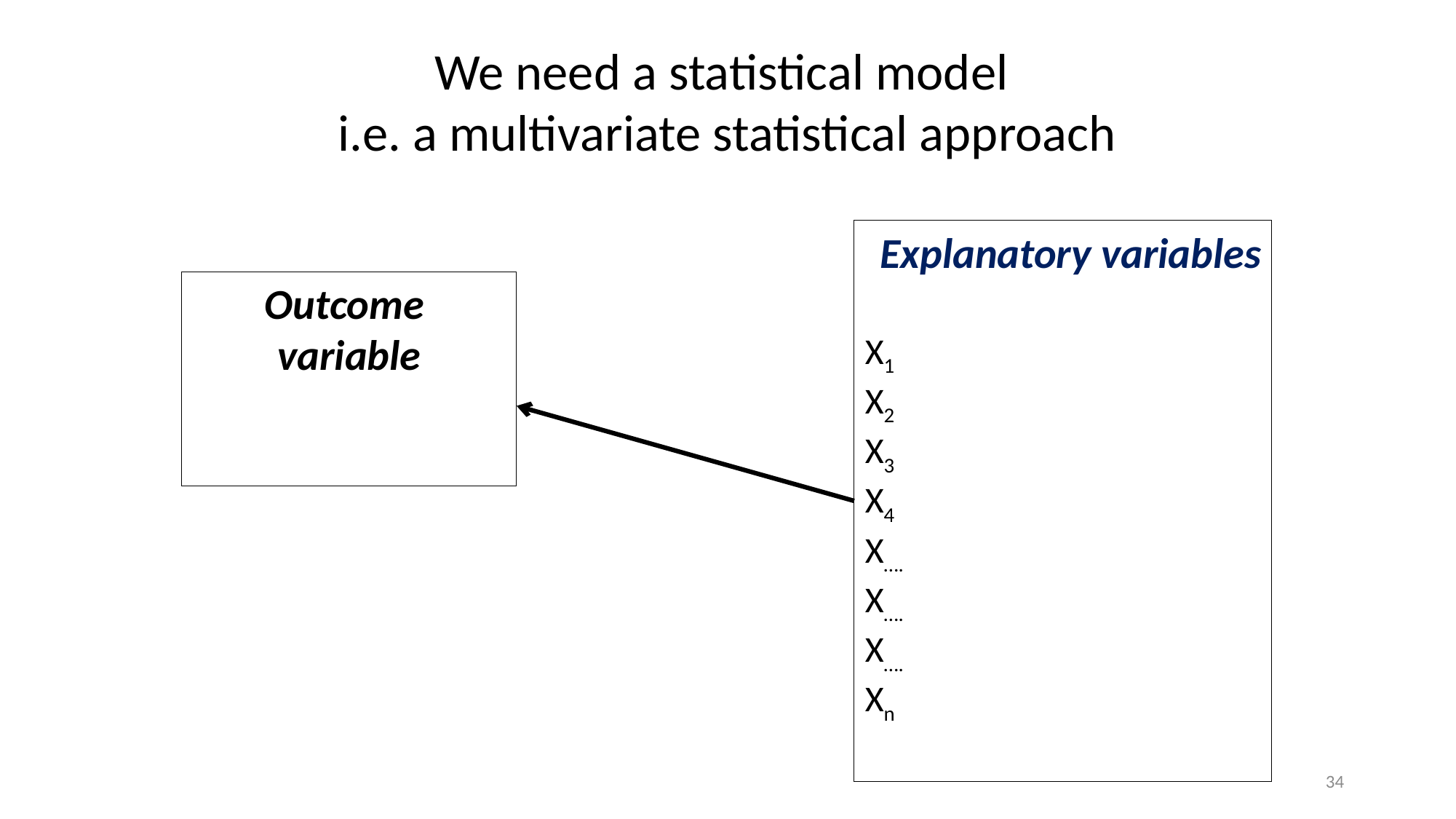

We need a statistical model
i.e. a multivariate statistical approach
Explanatory variables

X1
X2
X3
X4
X….
X….
X….
Xn

Outcome
variable

34